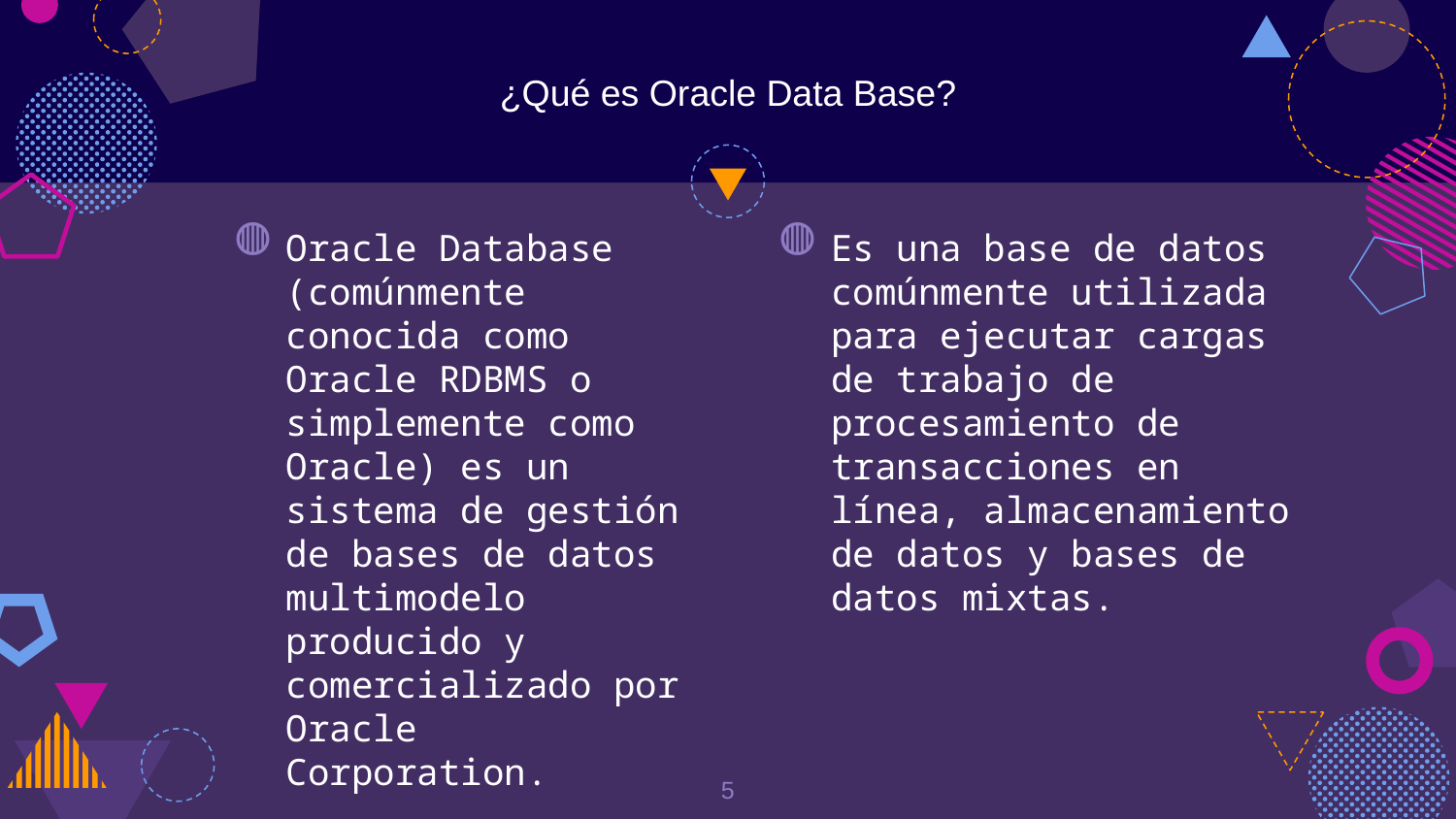

# ¿Qué es Oracle Data Base?
Oracle Database (comúnmente conocida como Oracle RDBMS o simplemente como Oracle) es un sistema de gestión de bases de datos multimodelo producido y comercializado por Oracle Corporation.

Es una base de datos comúnmente utilizada para ejecutar cargas de trabajo de procesamiento de transacciones en línea, almacenamiento de datos y bases de datos mixtas.
5